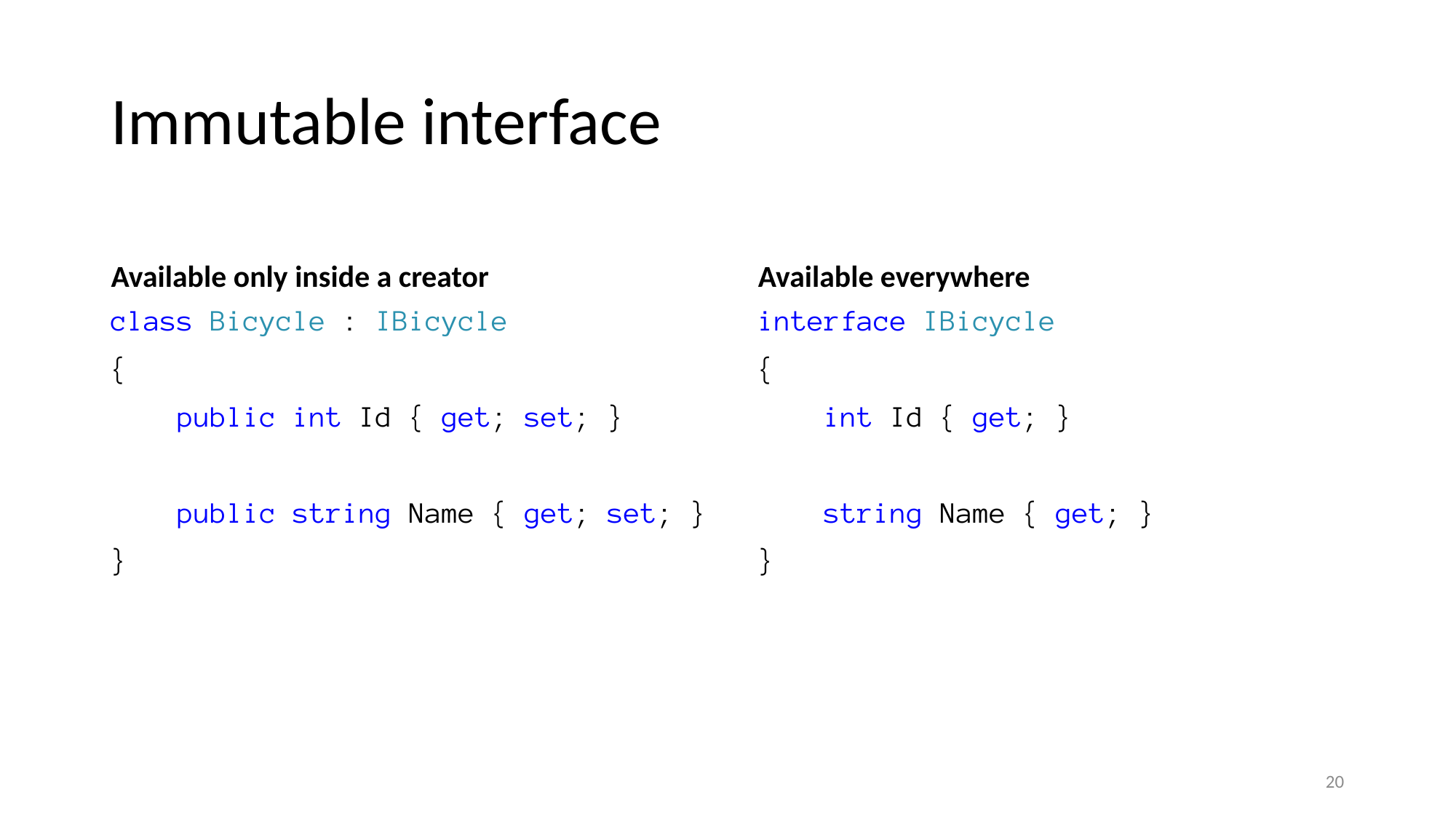

# Immutable interface
Available only inside a creator
Available everywhere
class Bicycle : IBicycle
{
    public int Id { get; set; }

    public string Name { get; set; }
}
interface IBicycle
{
    int Id { get; }

    string Name { get; }
}

20